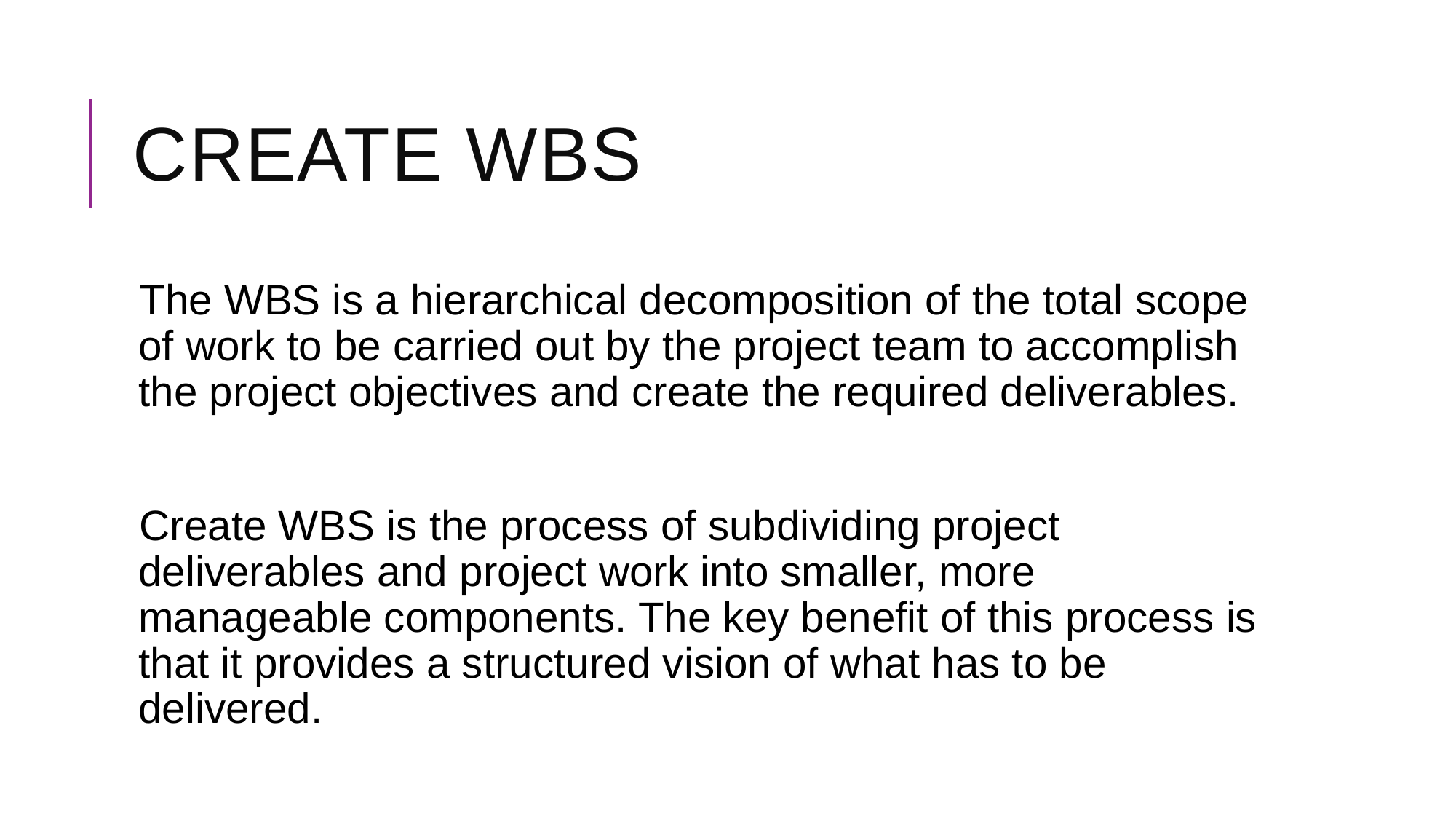

# Create wbs
The WBS is a hierarchical decomposition of the total scope of work to be carried out by the project team to accomplish the project objectives and create the required deliverables.

Create WBS is the process of subdividing project deliverables and project work into smaller, more manageable components. The key benefit of this process is that it provides a structured vision of what has to be delivered.